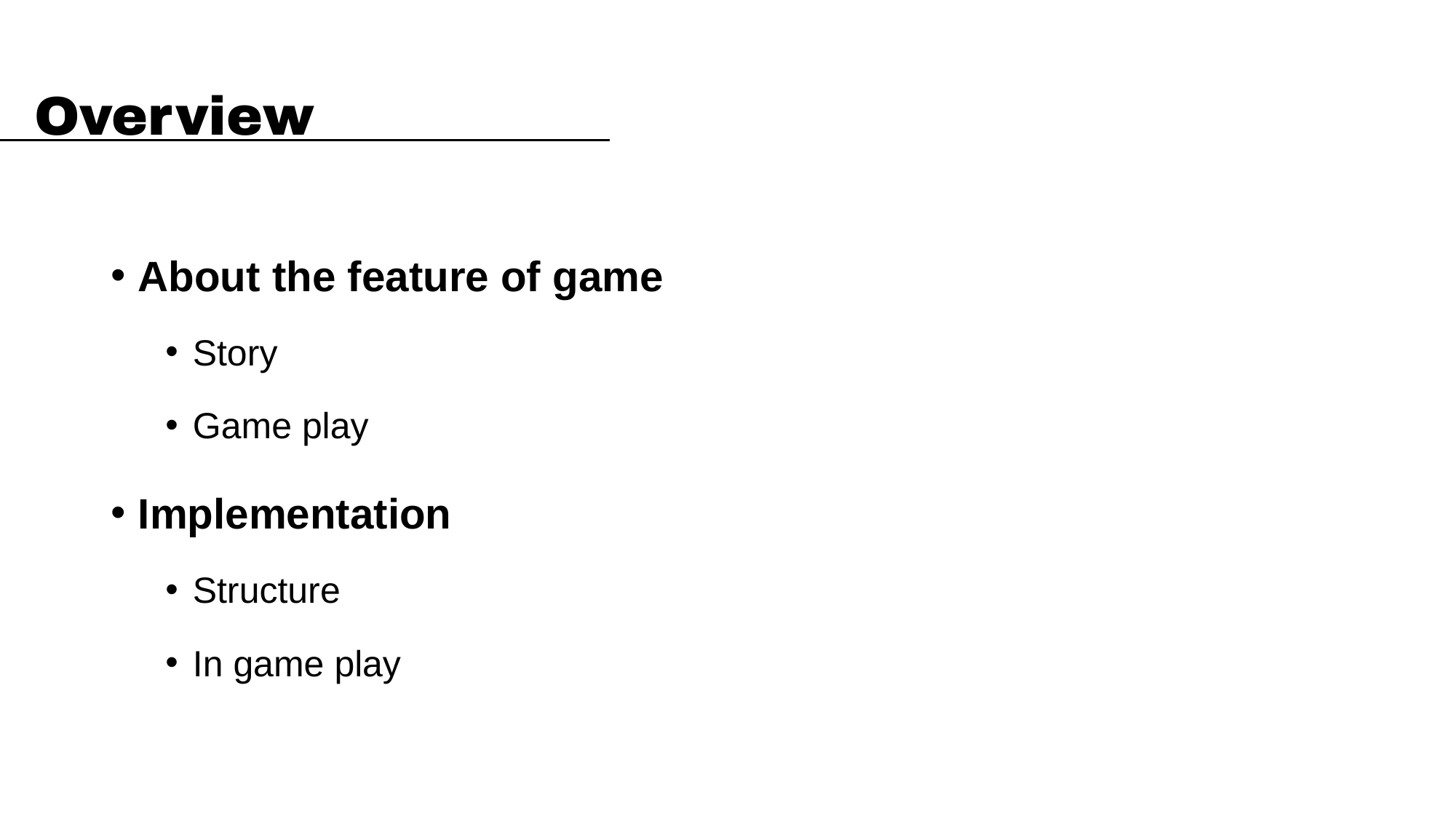

# Overview
About the feature of game
Story
Game play
Implementation
Structure
In game play